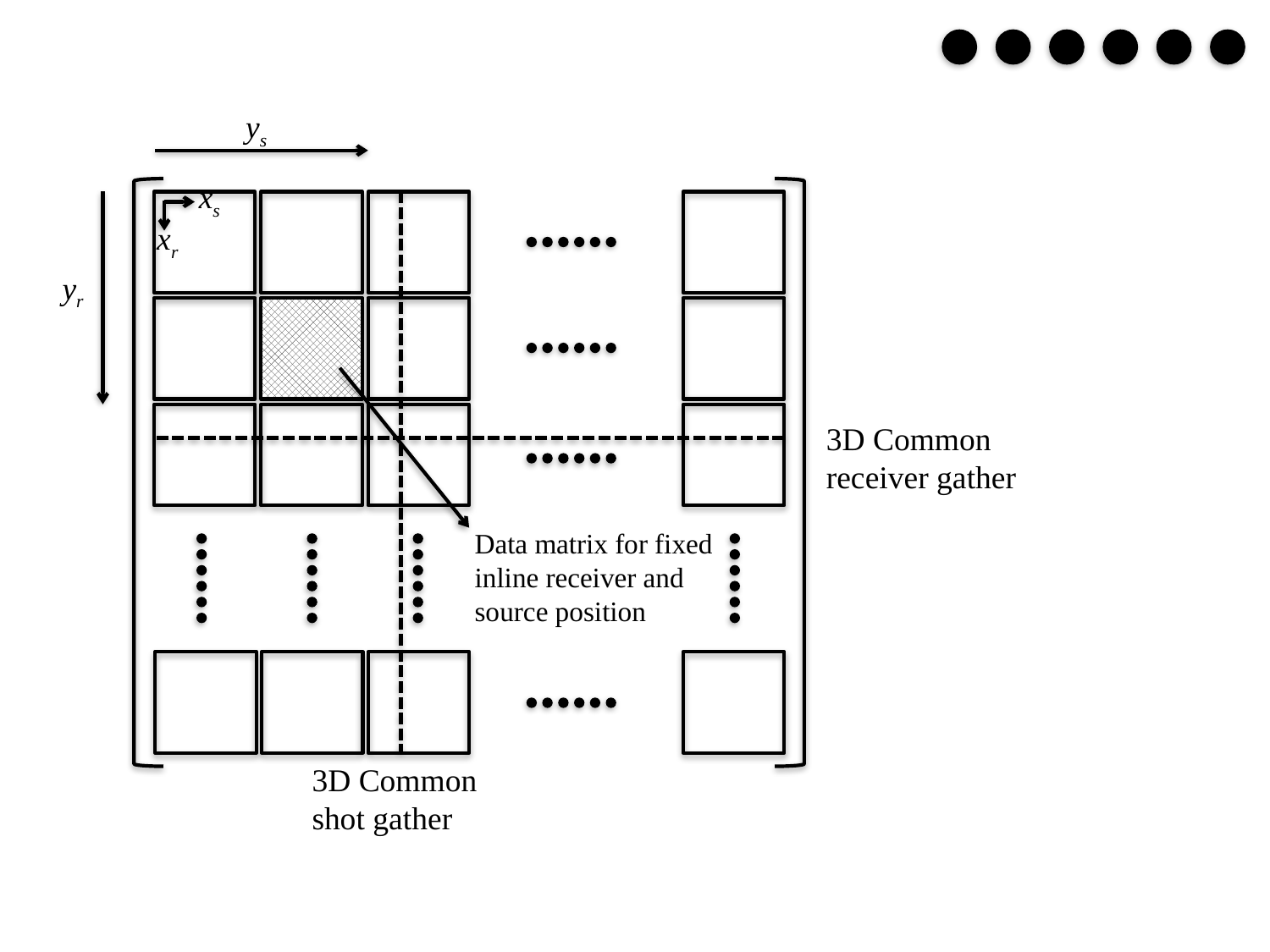

ys
xs

xr

yr

3D Common
receiver gather

Data matrix for fixed inline receiver and source position

3D Common
shot gather